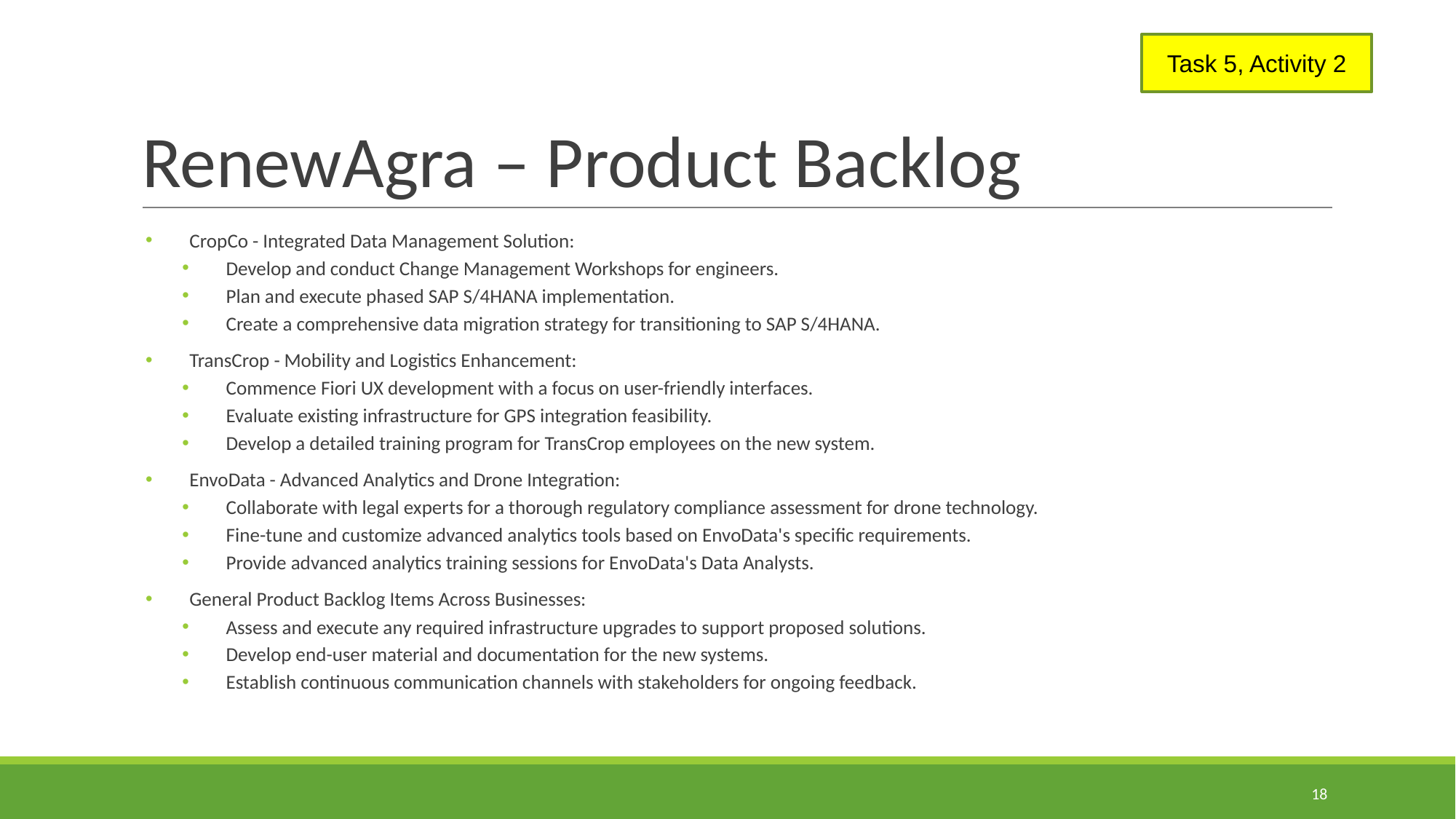

# RenewAgra – Product Backlog
Task 5, Activity 2
CropCo - Integrated Data Management Solution:
Develop and conduct Change Management Workshops for engineers.
Plan and execute phased SAP S/4HANA implementation.
Create a comprehensive data migration strategy for transitioning to SAP S/4HANA.
TransCrop - Mobility and Logistics Enhancement:
Commence Fiori UX development with a focus on user-friendly interfaces.
Evaluate existing infrastructure for GPS integration feasibility.
Develop a detailed training program for TransCrop employees on the new system.
EnvoData - Advanced Analytics and Drone Integration:
Collaborate with legal experts for a thorough regulatory compliance assessment for drone technology.
Fine-tune and customize advanced analytics tools based on EnvoData's specific requirements.
Provide advanced analytics training sessions for EnvoData's Data Analysts.
General Product Backlog Items Across Businesses:
Assess and execute any required infrastructure upgrades to support proposed solutions.
Develop end-user material and documentation for the new systems.
Establish continuous communication channels with stakeholders for ongoing feedback.

18